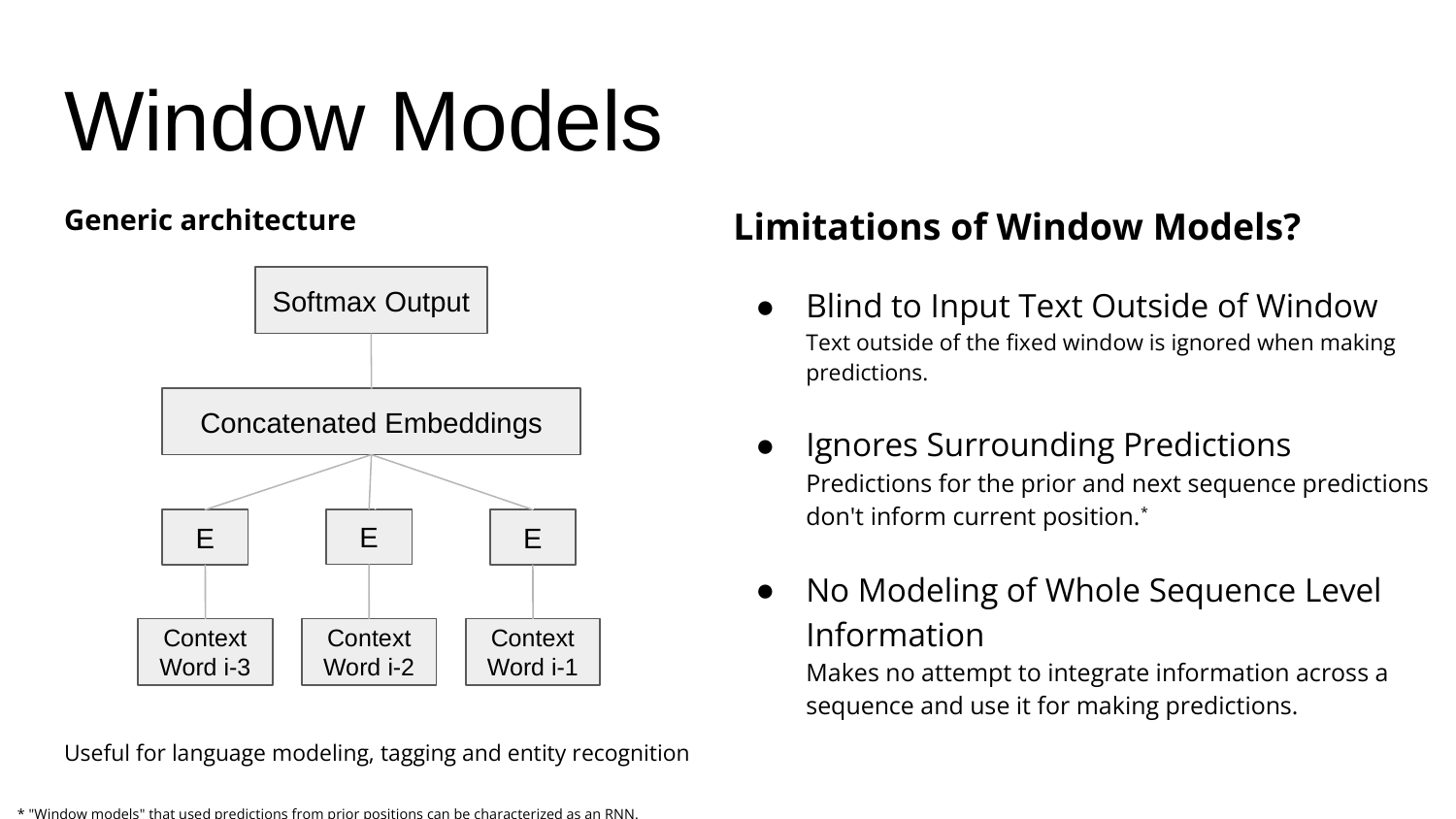

# Window Models
Generic architecture

Useful for language modeling, tagging and entity recognition
Limitations of Window Models?
Blind to Input Text Outside of Window
Text outside of the fixed window is ignored when making predictions.
Ignores Surrounding Predictions
Predictions for the prior and next sequence predictions don't inform current position.*
No Modeling of Whole Sequence Level Information
Makes no attempt to integrate information across a sequence and use it for making predictions.
Softmax Output
Concatenated Embeddings
E
E
E
Context Word i-3
Context Word i-2
Context Word i-1
* "Window models" that used predictions from prior positions can be characterized as an RNN.